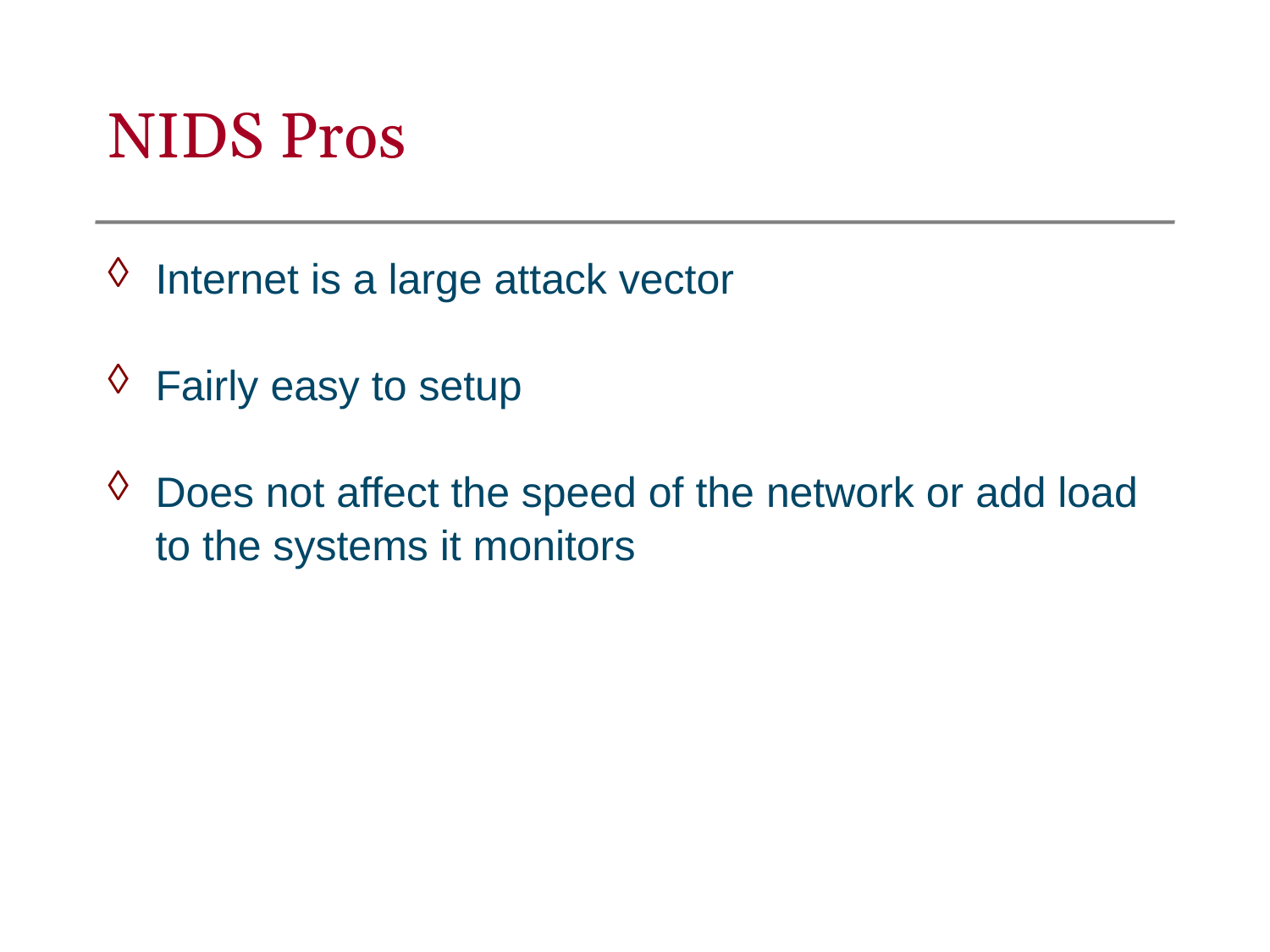

NIDS Pros
Internet is a large attack vector

Fairly easy to setup

Does not affect the speed of the network or add load to the systems it monitors